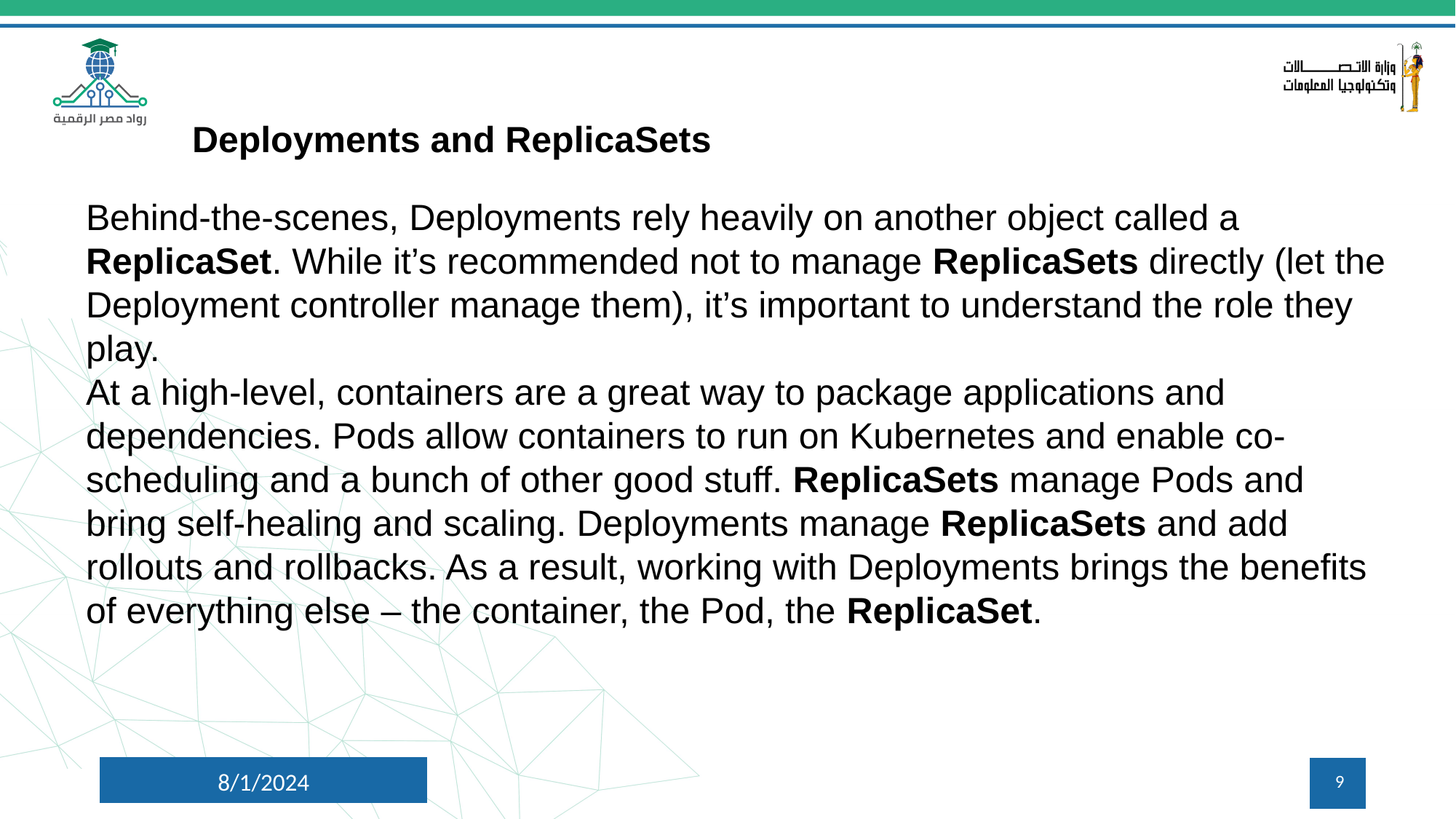

Deployments and ReplicaSets
Behind-the-scenes, Deployments rely heavily on another object called a ReplicaSet. While it’s recommended not to manage ReplicaSets directly (let the Deployment controller manage them), it’s important to understand the role they play.
At a high-level, containers are a great way to package applications and dependencies. Pods allow containers to run on Kubernetes and enable co-scheduling and a bunch of other good stuff. ReplicaSets manage Pods and bring self-healing and scaling. Deployments manage ReplicaSets and add rollouts and rollbacks. As a result, working with Deployments brings the benefits of everything else – the container, the Pod, the ReplicaSet.
8/1/2024

9